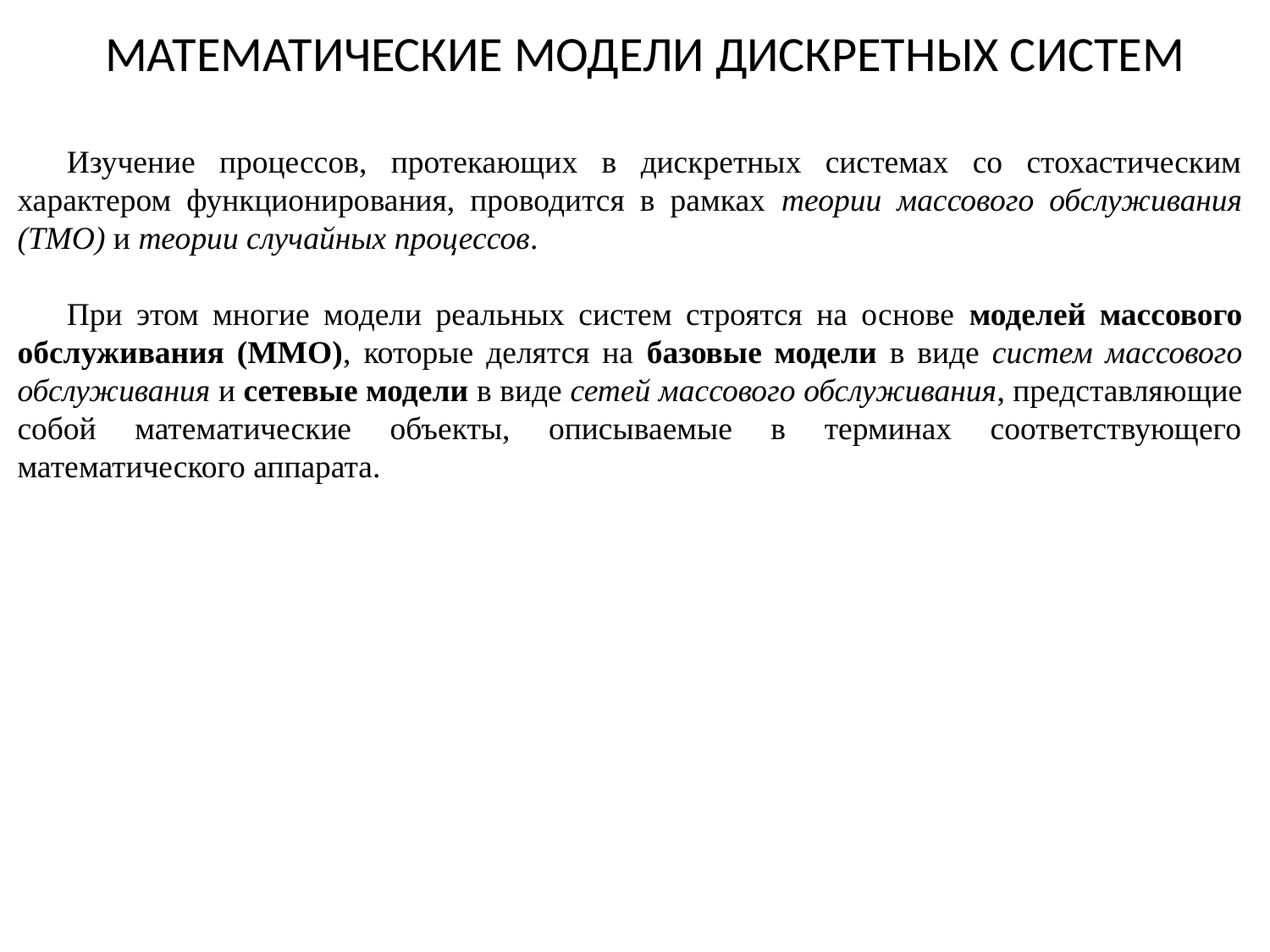

МАТЕМАТИЧЕСКИЕ МОДЕЛИ ДИСКРЕТНЫХ СИСТЕМ
Изучение процессов, протекающих в дискретных системах со стохастическим характером функционирования, проводится в рамках теории массового обслуживания (ТМО) и теории случайных процессов.

При этом многие модели реальных систем строятся на основе моделей массового обслуживания (ММО), которые делятся на базовые модели в виде систем массового обслуживания и сетевые модели в виде сетей массового обслуживания, представляющие собой математические объекты, описываемые в терминах соответствующего математического аппарата.